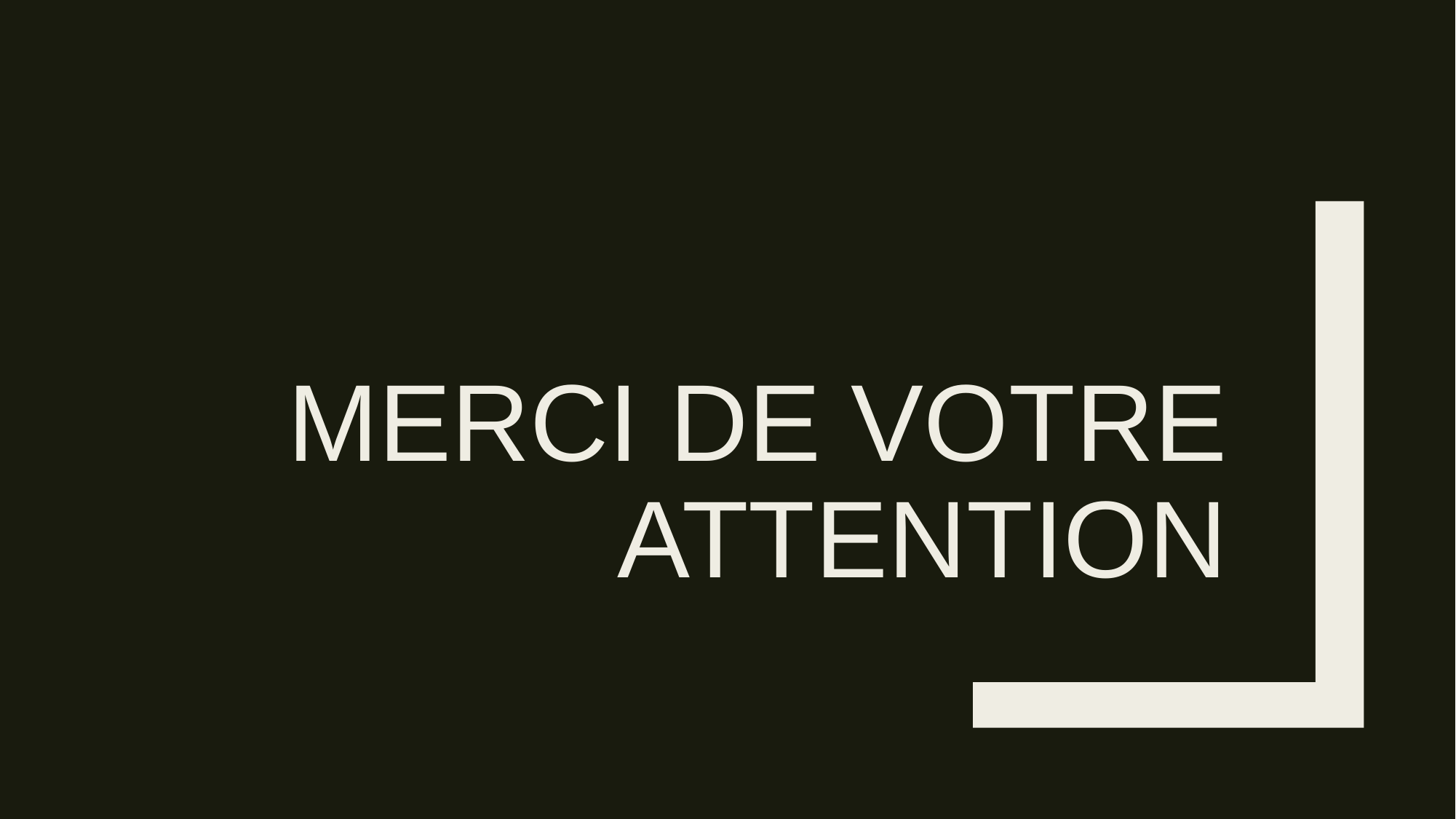

# Merci de votre attention

15/03/2017
Projet Système à Base de Connaissance - 2017
11